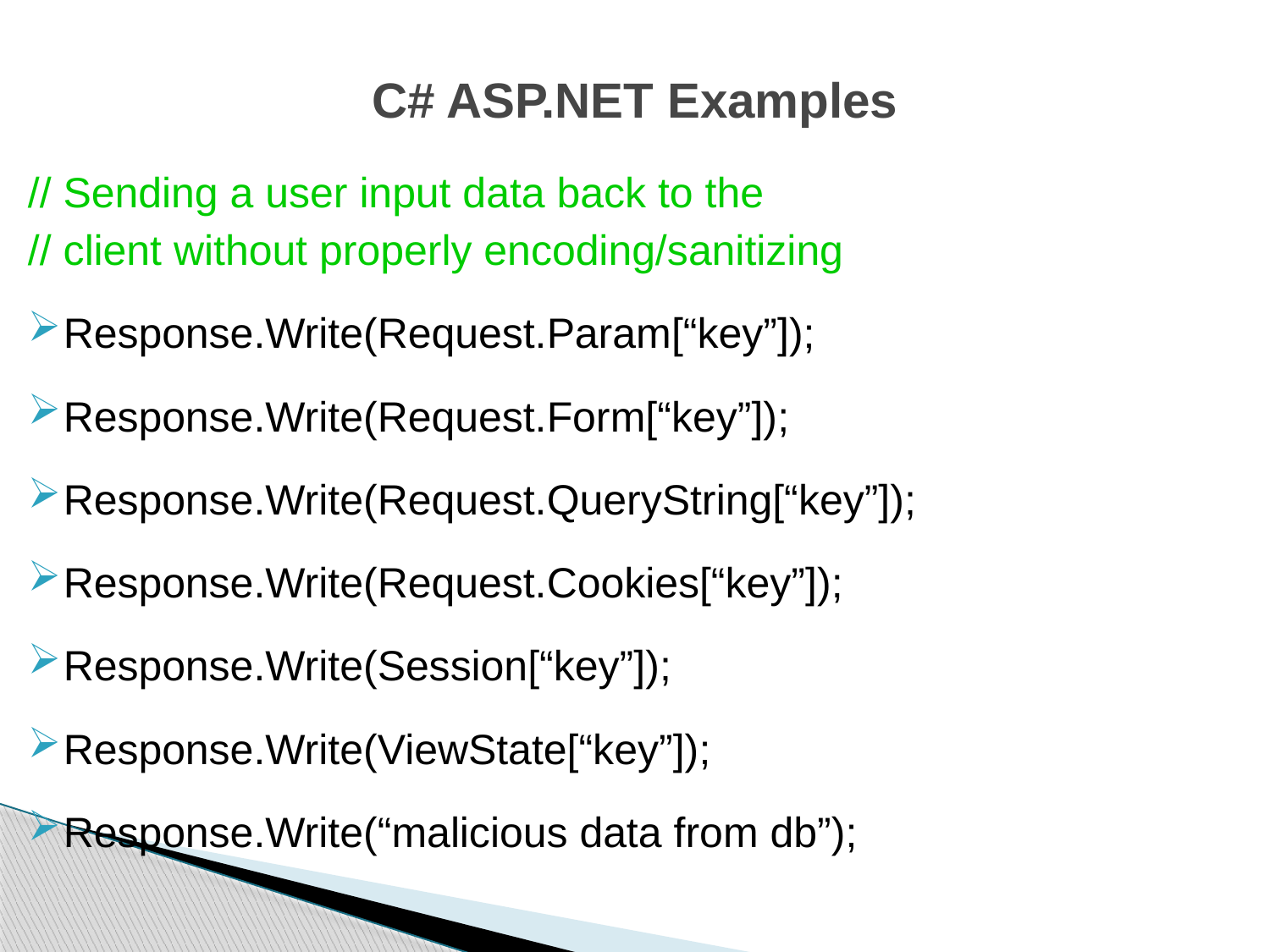

C# ASP.NET Examples
// Sending a user input data back to the
// client without properly encoding/sanitizing
Response.Write(Request.Param[“key”]);
Response.Write(Request.Form[“key”]);
Response.Write(Request.QueryString[“key”]);
Response.Write(Request.Cookies[“key”]);
Response.Write(Session[“key”]);
Response.Write(ViewState[“key”]);
Response.Write(“malicious data from db”);